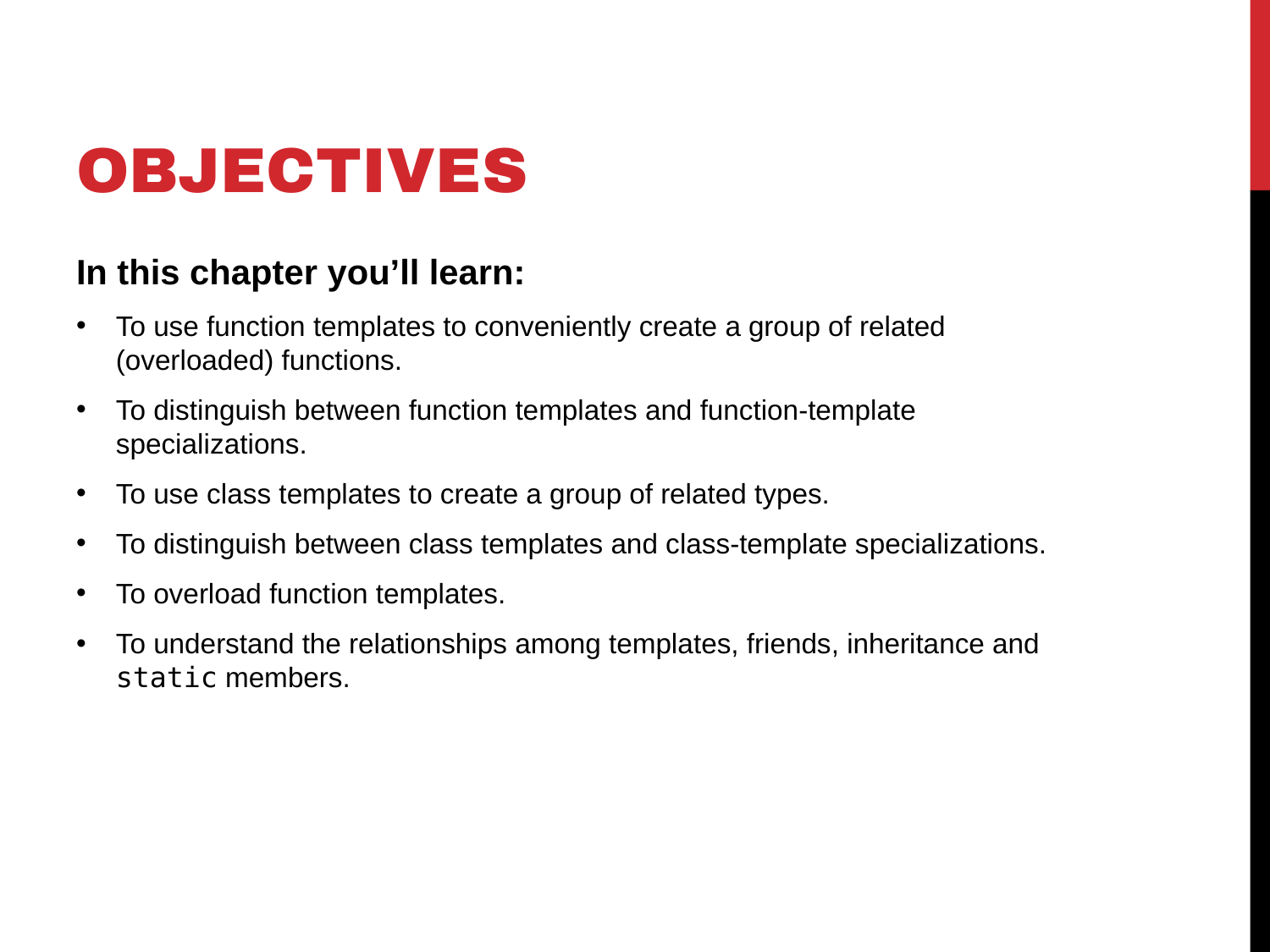

# OBJECTIVES
In this chapter you’ll learn:
To use function templates to conveniently create a group of related (overloaded) functions.
To distinguish between function templates and function-template specializations.
To use class templates to create a group of related types.
To distinguish between class templates and class-template specializations.
To overload function templates.
To understand the relationships among templates, friends, inheritance and static members.